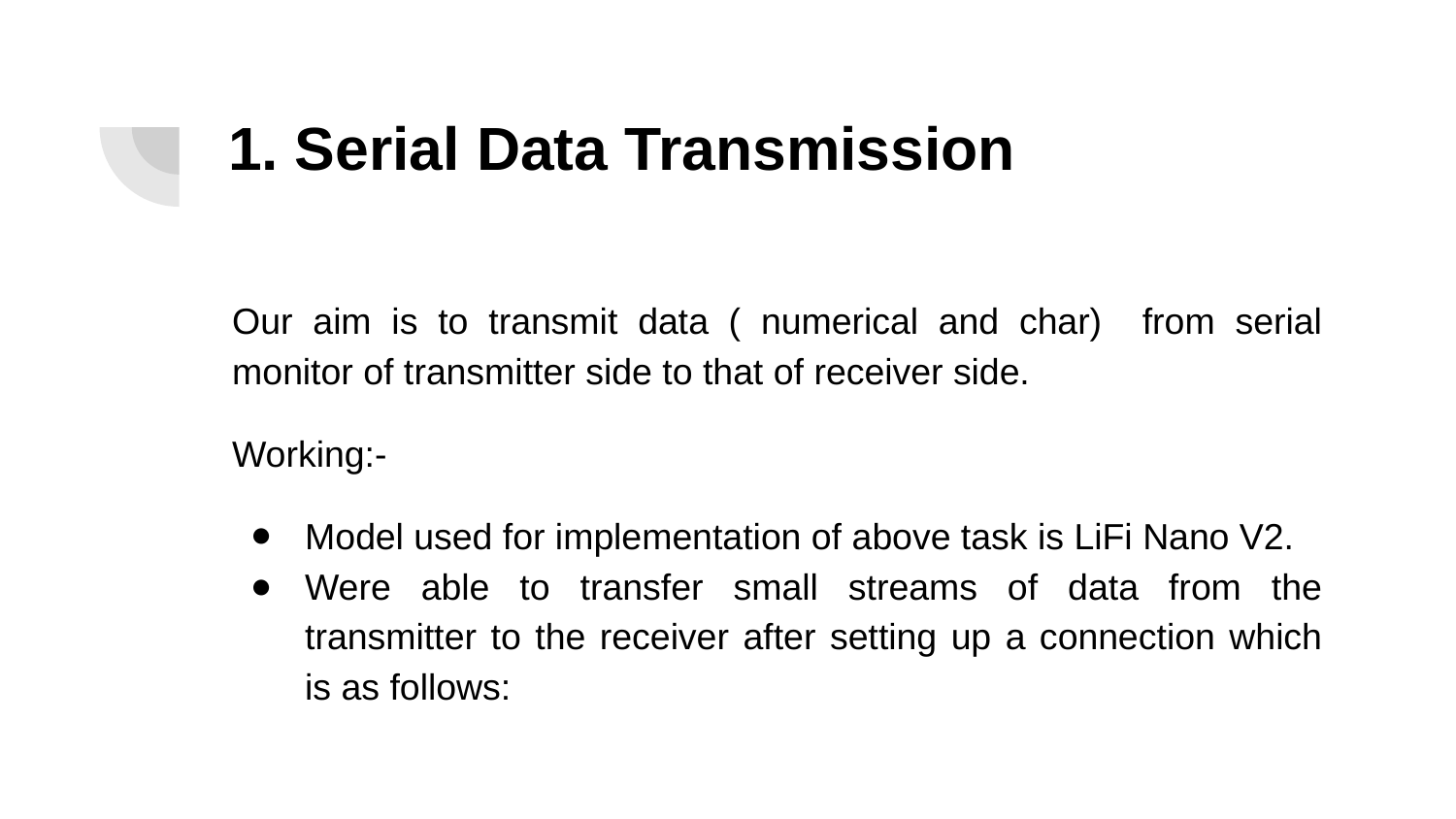

# Serial Data Transmission
Our aim is to transmit data ( numerical and char)  from serial monitor of transmitter side to that of receiver side.
Working:-
Model used for implementation of above task is LiFi Nano V2.
Were able to transfer small streams of data from the transmitter to the receiver after setting up a connection which is as follows: